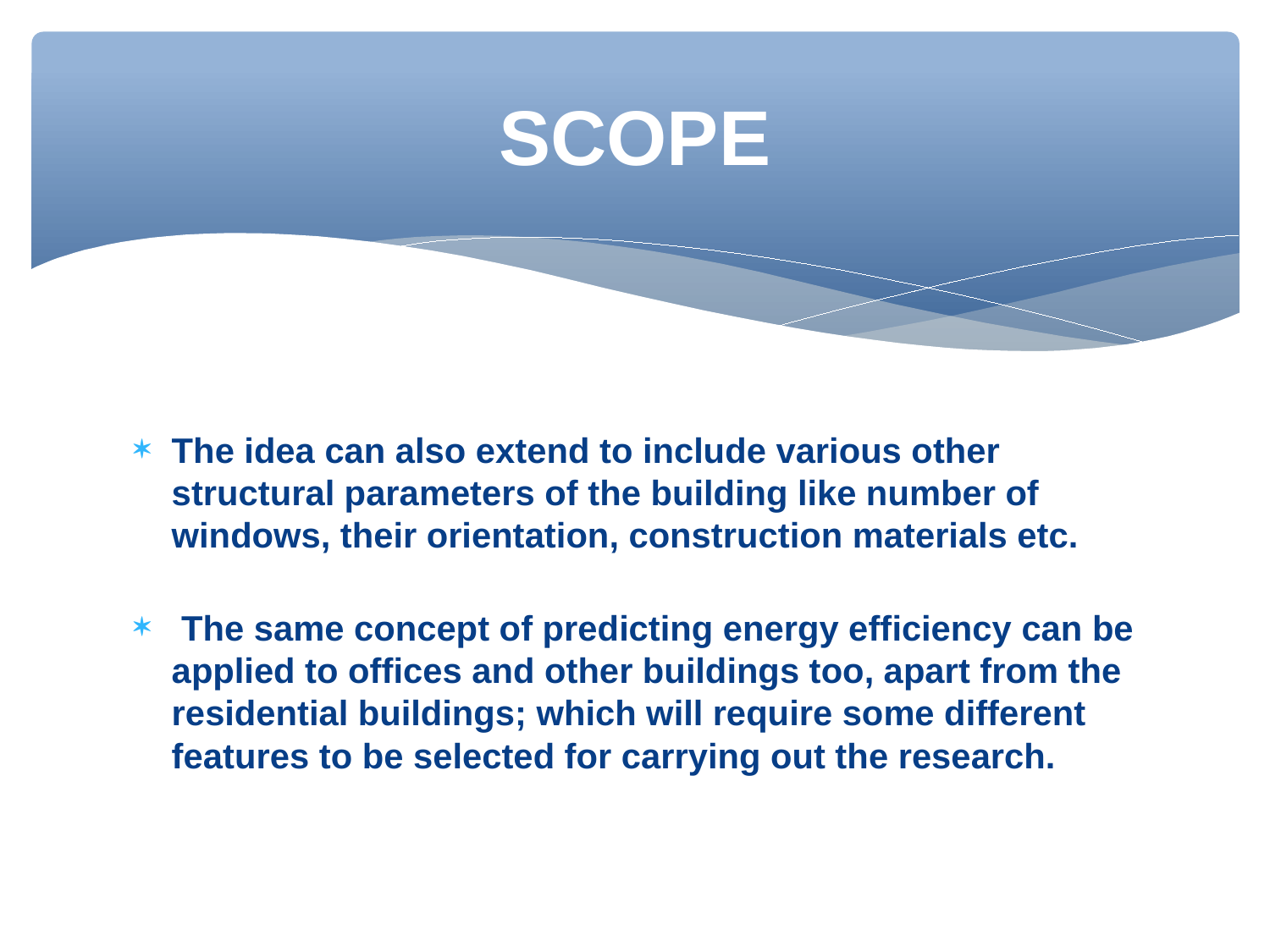

SCOPE

The idea can also extend to include various other structural parameters of the building like number of windows, their orientation, construction materials etc.

 The same concept of predicting energy efficiency can be applied to offices and other buildings too, apart from the residential buildings; which will require some different features to be selected for carrying out the research.